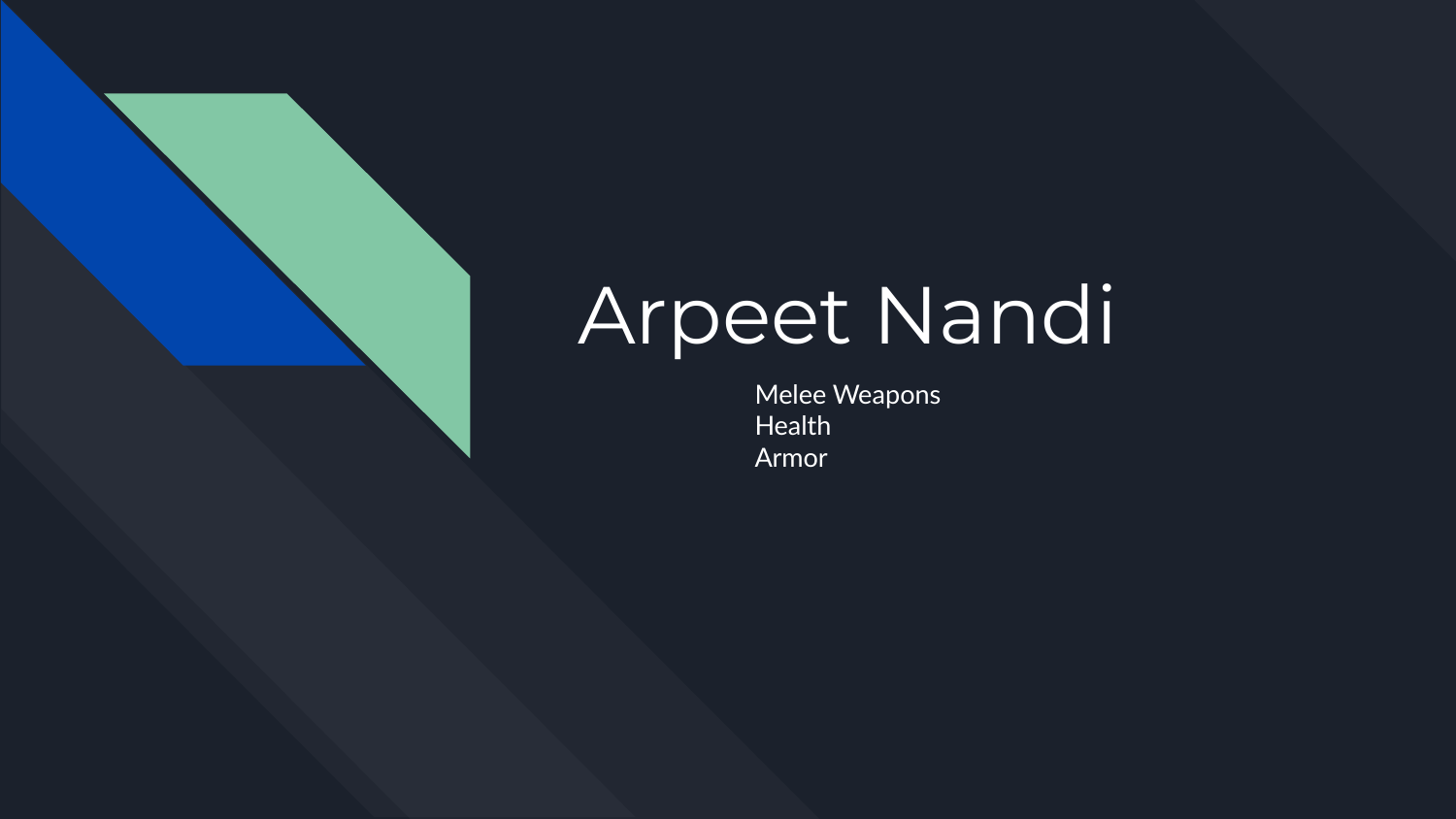

# Arpeet Nandi
Melee Weapons
Health
Armor